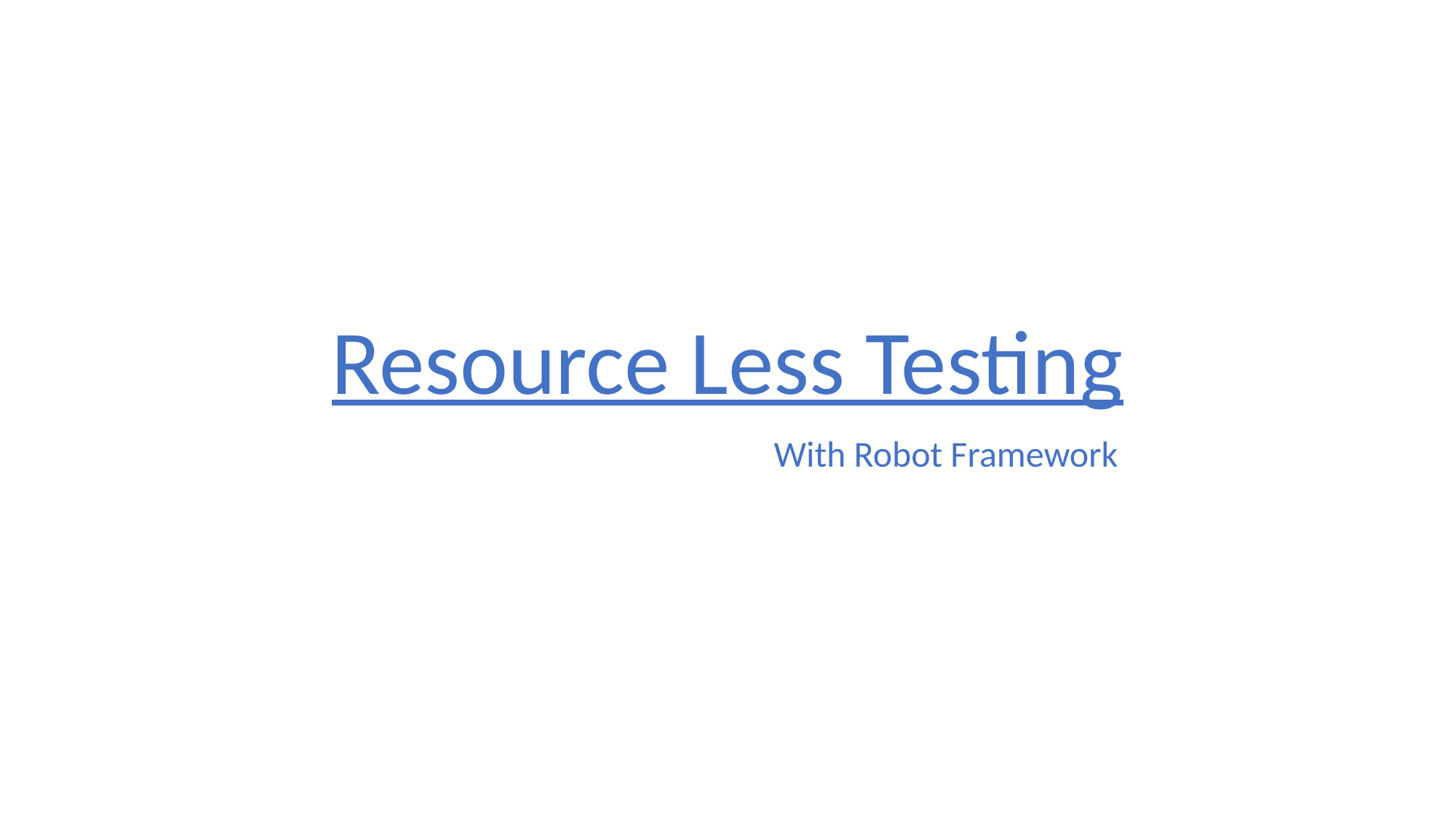

# Resource Less Testing
				With Robot Framework